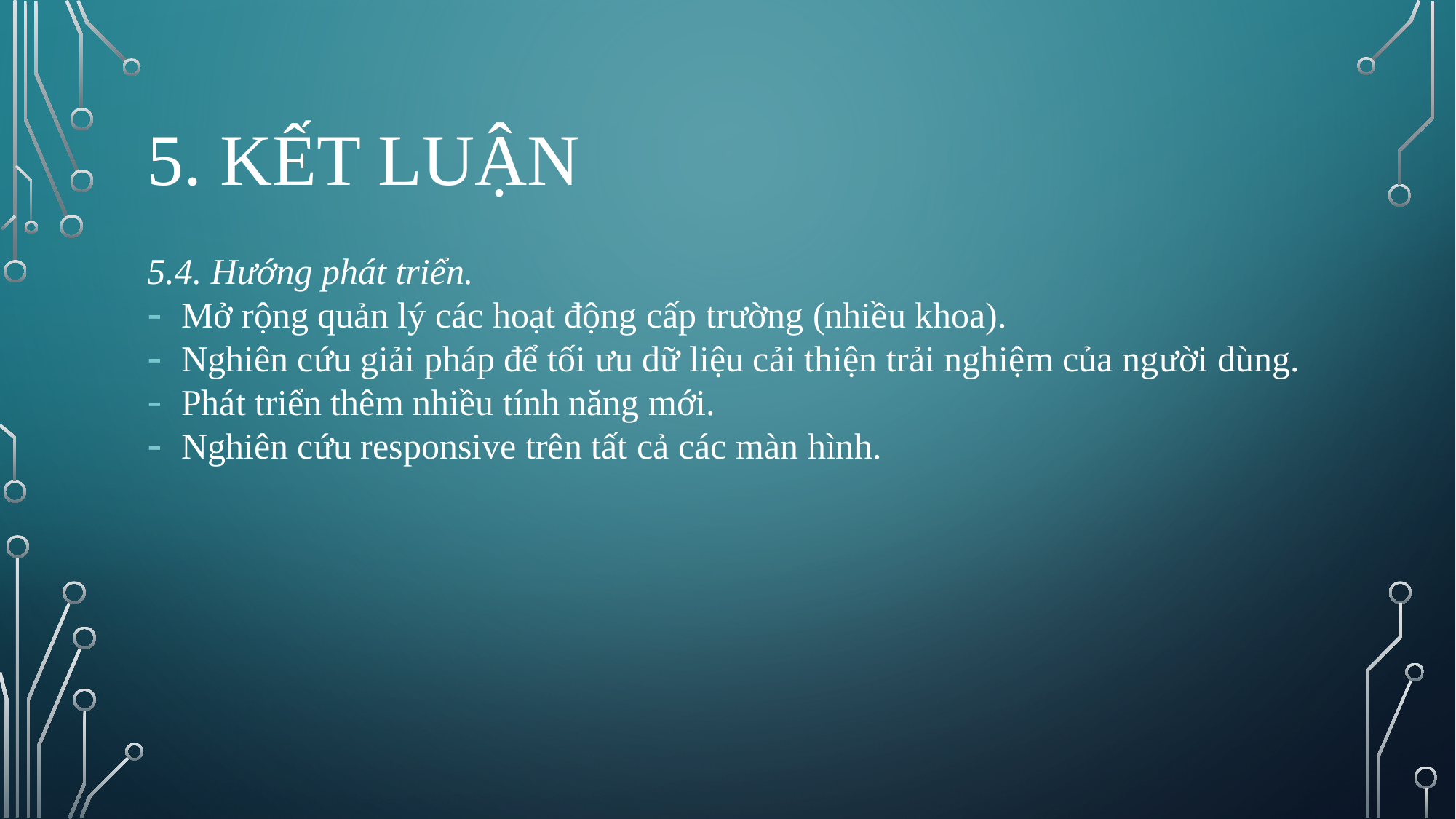

# 5. KẾT LUẬN
5.4. Hướng phát triển.
Mở rộng quản lý các hoạt động cấp trường (nhiều khoa).
Nghiên cứu giải pháp để tối ưu dữ liệu cải thiện trải nghiệm của người dùng.
Phát triển thêm nhiều tính năng mới.
Nghiên cứu responsive trên tất cả các màn hình.